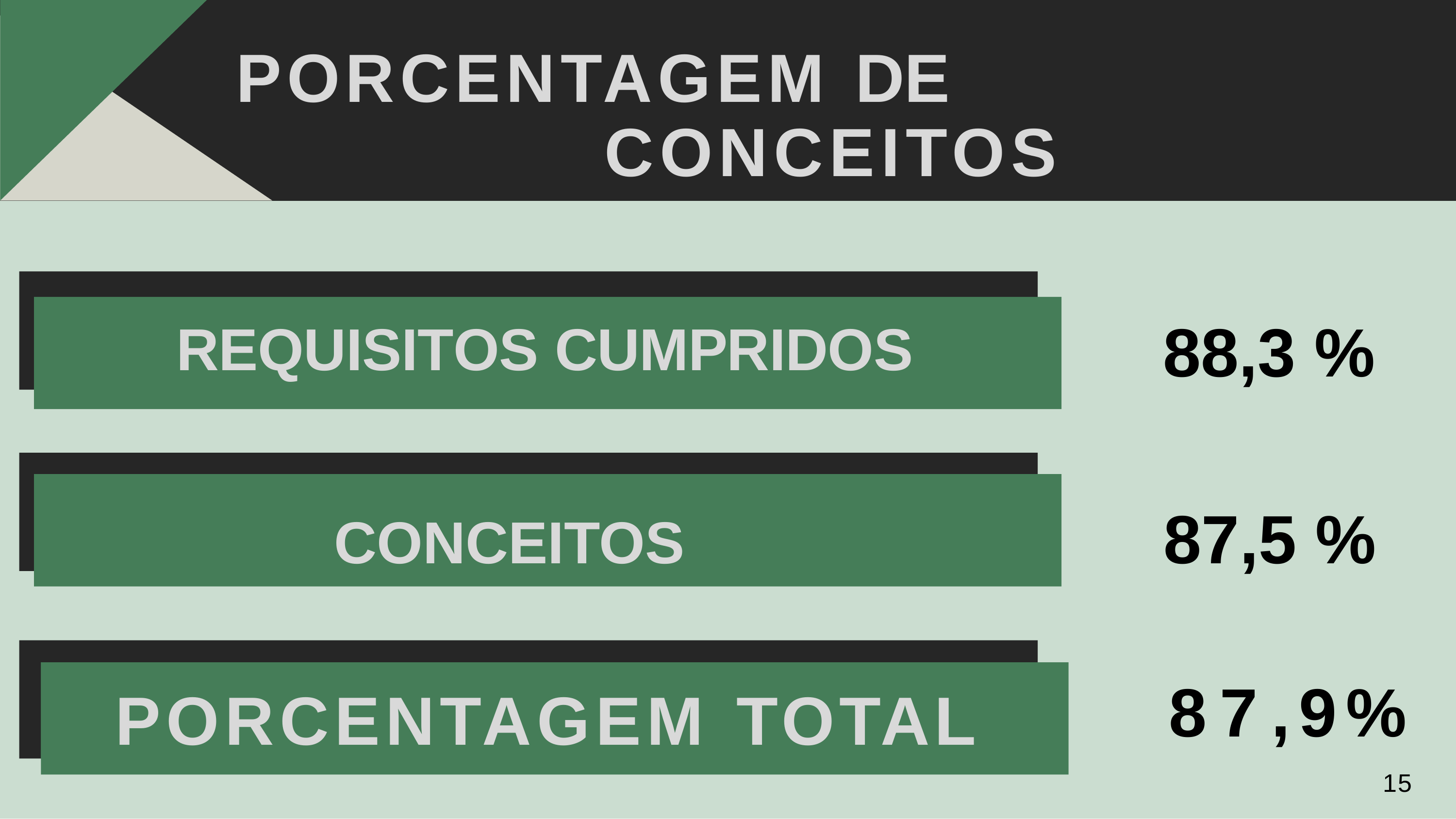

PORCENTAGEM DE CONCEITOS

R E Q U I S I T O S   C U M P R I D O S
 88,3 %

CONCEITOS                             87,5 %

PORCENTAGEM TOTAL
87,9%
15